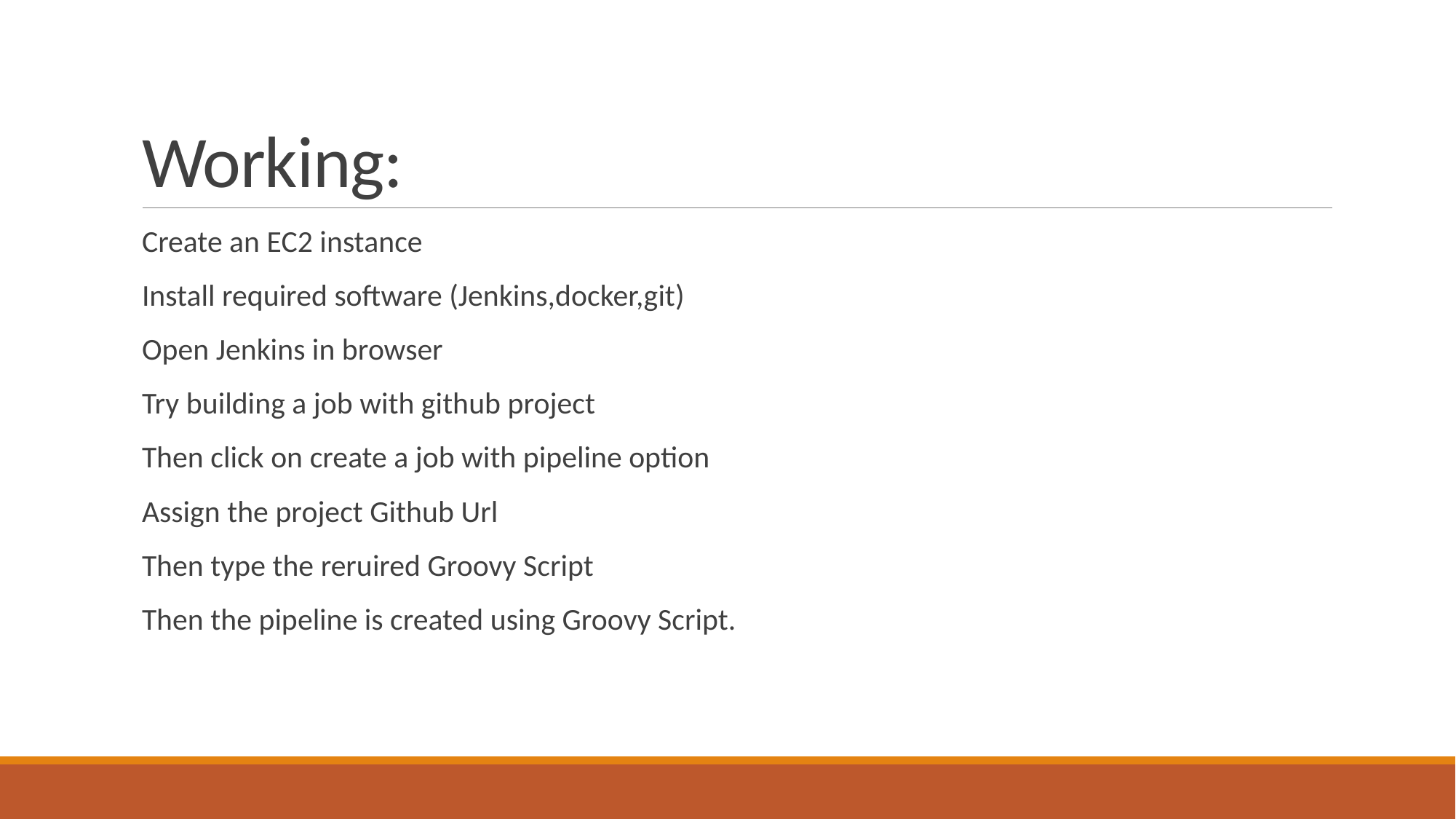

# Working:
Create an EC2 instance
Install required software (Jenkins,docker,git)
Open Jenkins in browser
Try building a job with github project
Then click on create a job with pipeline option
Assign the project Github Url
Then type the reruired Groovy Script
Then the pipeline is created using Groovy Script.